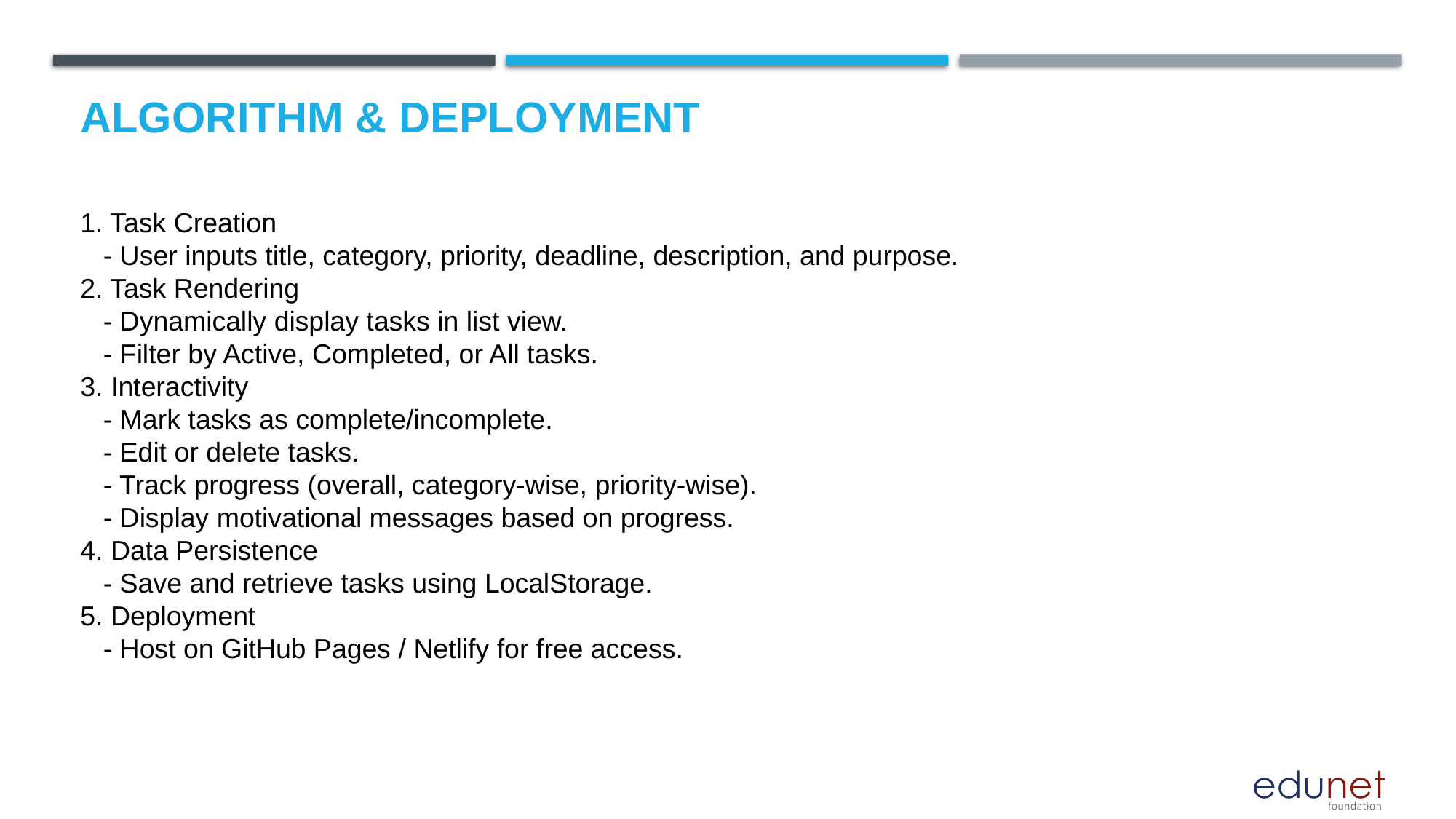

# Algorithm & Deployment
1. Task Creation
   - User inputs title, category, priority, deadline, description, and purpose.
2. Task Rendering
   - Dynamically display tasks in list view.
   - Filter by Active, Completed, or All tasks.
3. Interactivity
   - Mark tasks as complete/incomplete.
   - Edit or delete tasks.
   - Track progress (overall, category-wise, priority-wise).
   - Display motivational messages based on progress.
4. Data Persistence
   - Save and retrieve tasks using LocalStorage.
5. Deployment
   - Host on GitHub Pages / Netlify for free access.